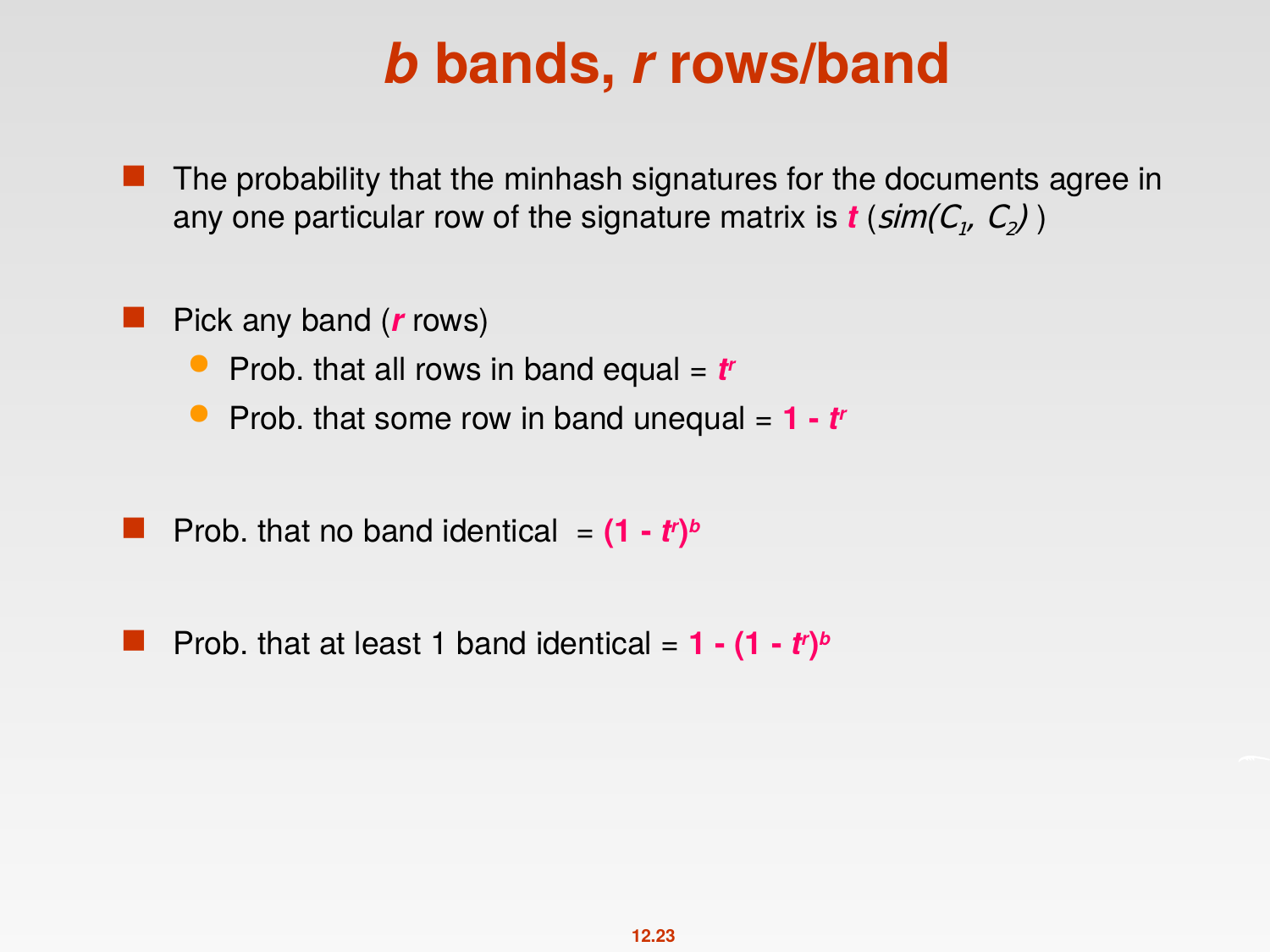

# b bands, r rows/band
The probability that the minhash signatures for the documents agree in any one particular row of the signature matrix is t (sim(C1, C2) )

Pick any band (r rows)
Prob. that all rows in band equal = tr
Prob. that some row in band unequal = 1 - tr

Prob. that no band identical  = (1 - tr)b

Prob. that at least 1 band identical = 1 - (1 - tr)b